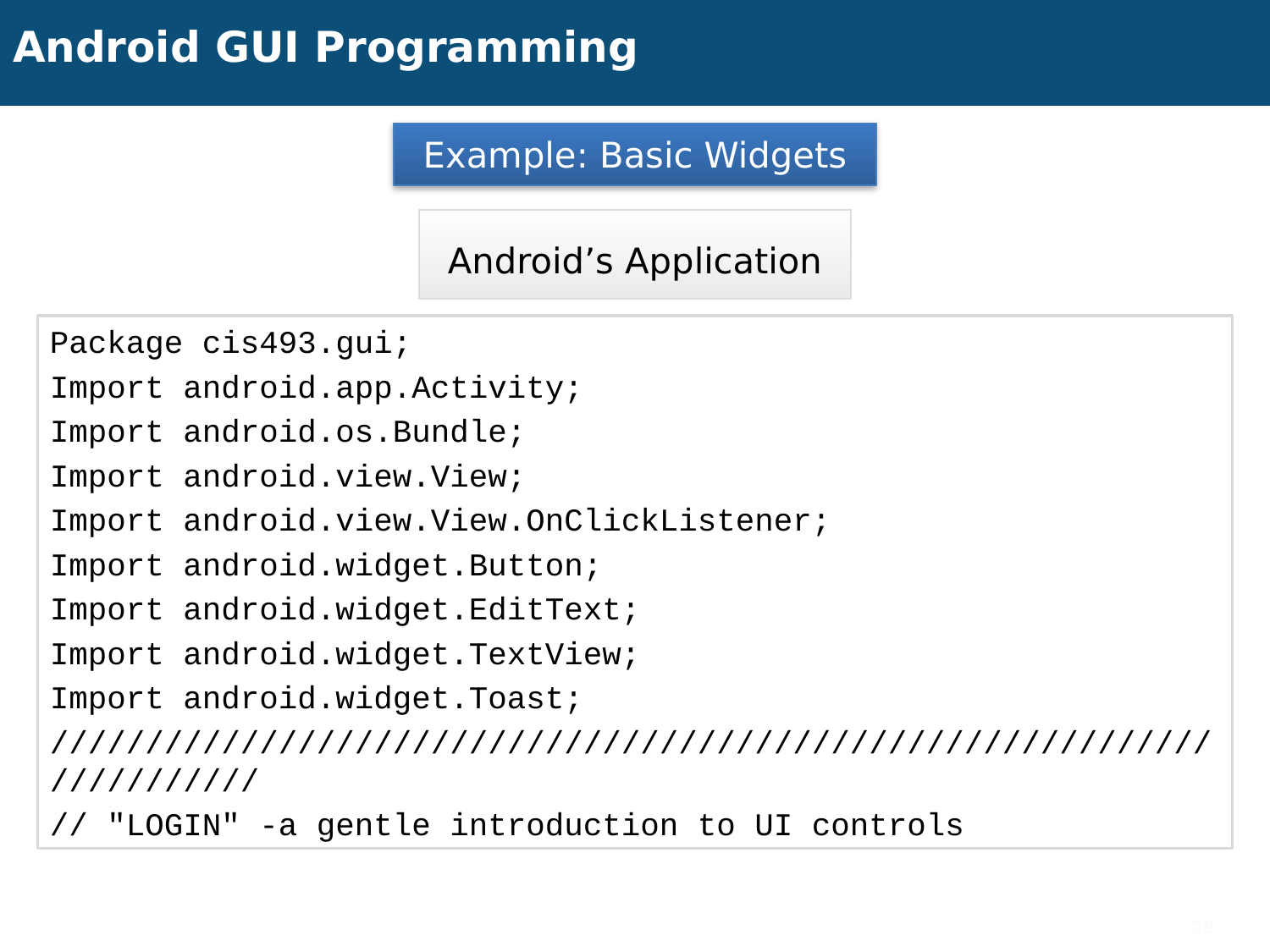

# Android GUI Programming
Example: Basic Widgets
Android’s Application
Package cis493.gui;
Import android.app.Activity;
Import android.os.Bundle;
Import android.view.View;
Import android.view.View.OnClickListener;
Import android.widget.Button;
Import android.widget.EditText;
Import android.widget.TextView;
Import android.widget.Toast;
////////////////////////////////////////////////////////////////////////
// "LOGIN" -a gentle introduction to UI controls